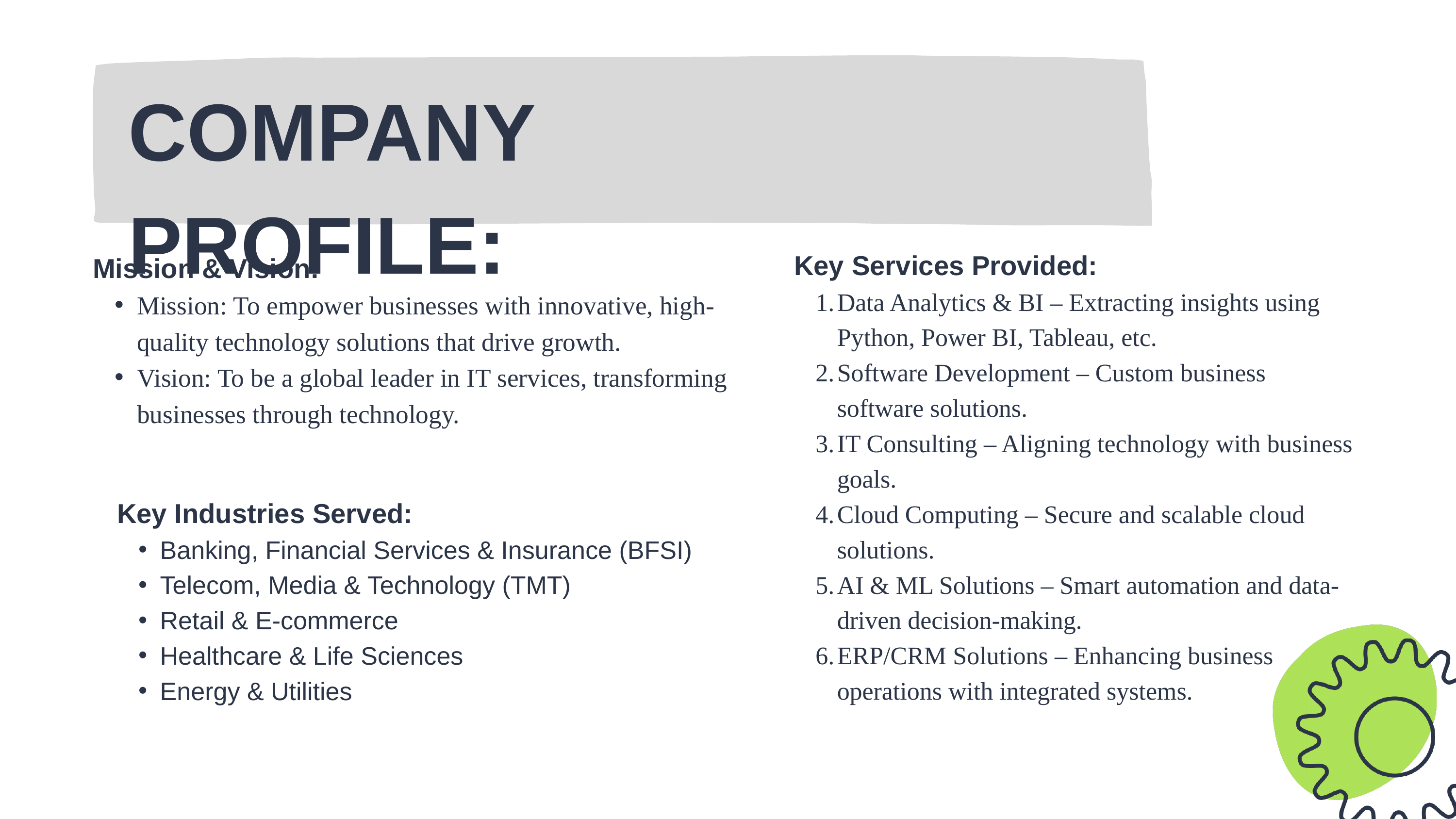

COMPANY PROFILE:
Key Services Provided:
Data Analytics & BI – Extracting insights using Python, Power BI, Tableau, etc.
Software Development – Custom business software solutions.
IT Consulting – Aligning technology with business goals.
Cloud Computing – Secure and scalable cloud solutions.
AI & ML Solutions – Smart automation and data-driven decision-making.
ERP/CRM Solutions – Enhancing business operations with integrated systems.

Mission & Vision:
Mission: To empower businesses with innovative, high-quality technology solutions that drive growth.
Vision: To be a global leader in IT services, transforming businesses through technology.

Key Industries Served:
Banking, Financial Services & Insurance (BFSI)
Telecom, Media & Technology (TMT)
Retail & E-commerce
Healthcare & Life Sciences
Energy & Utilities